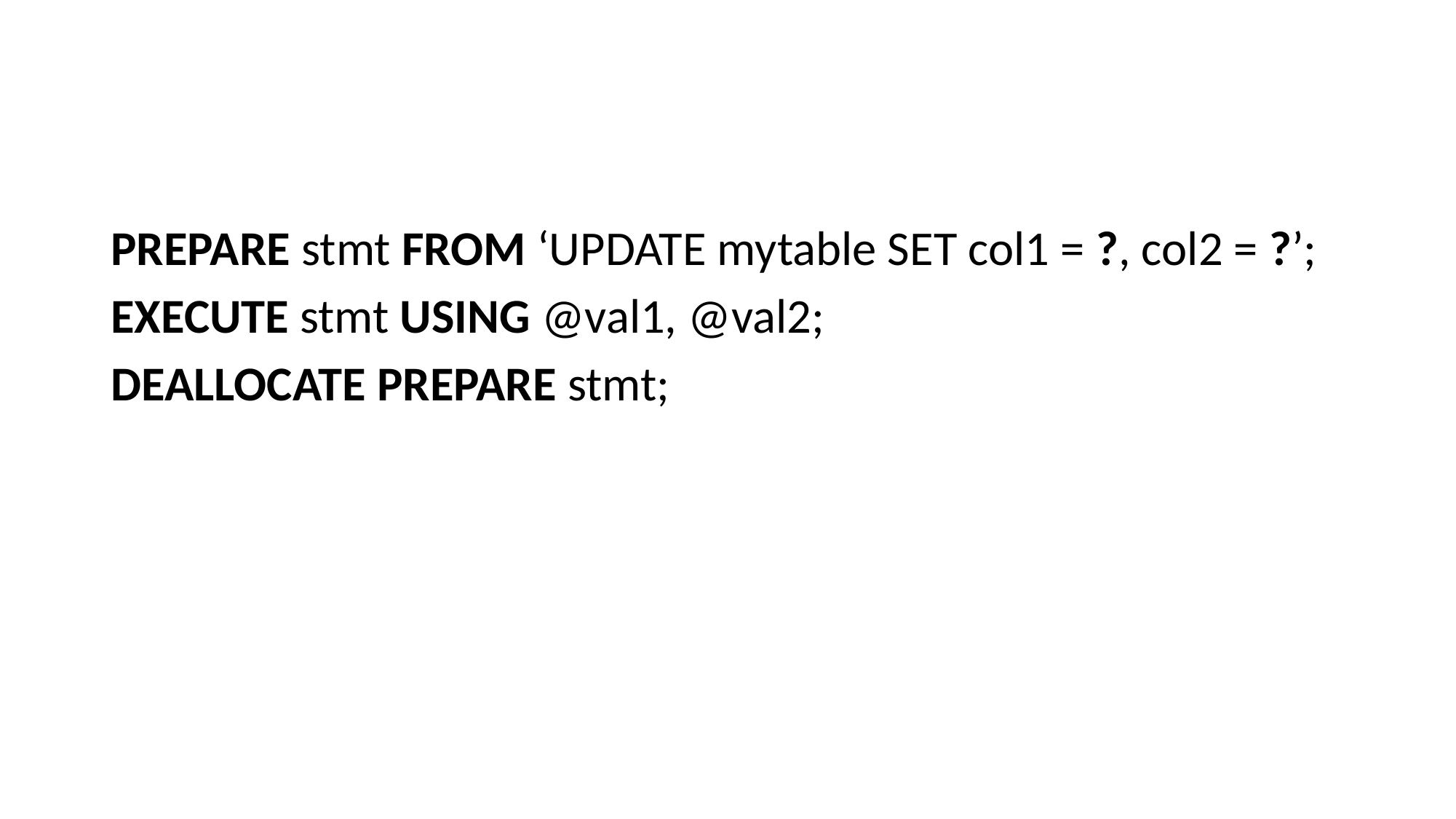

#
PREPARE stmt FROM ‘UPDATE mytable SET col1 = ?, col2 = ?’;
EXECUTE stmt USING @val1, @val2;
DEALLOCATE PREPARE stmt;